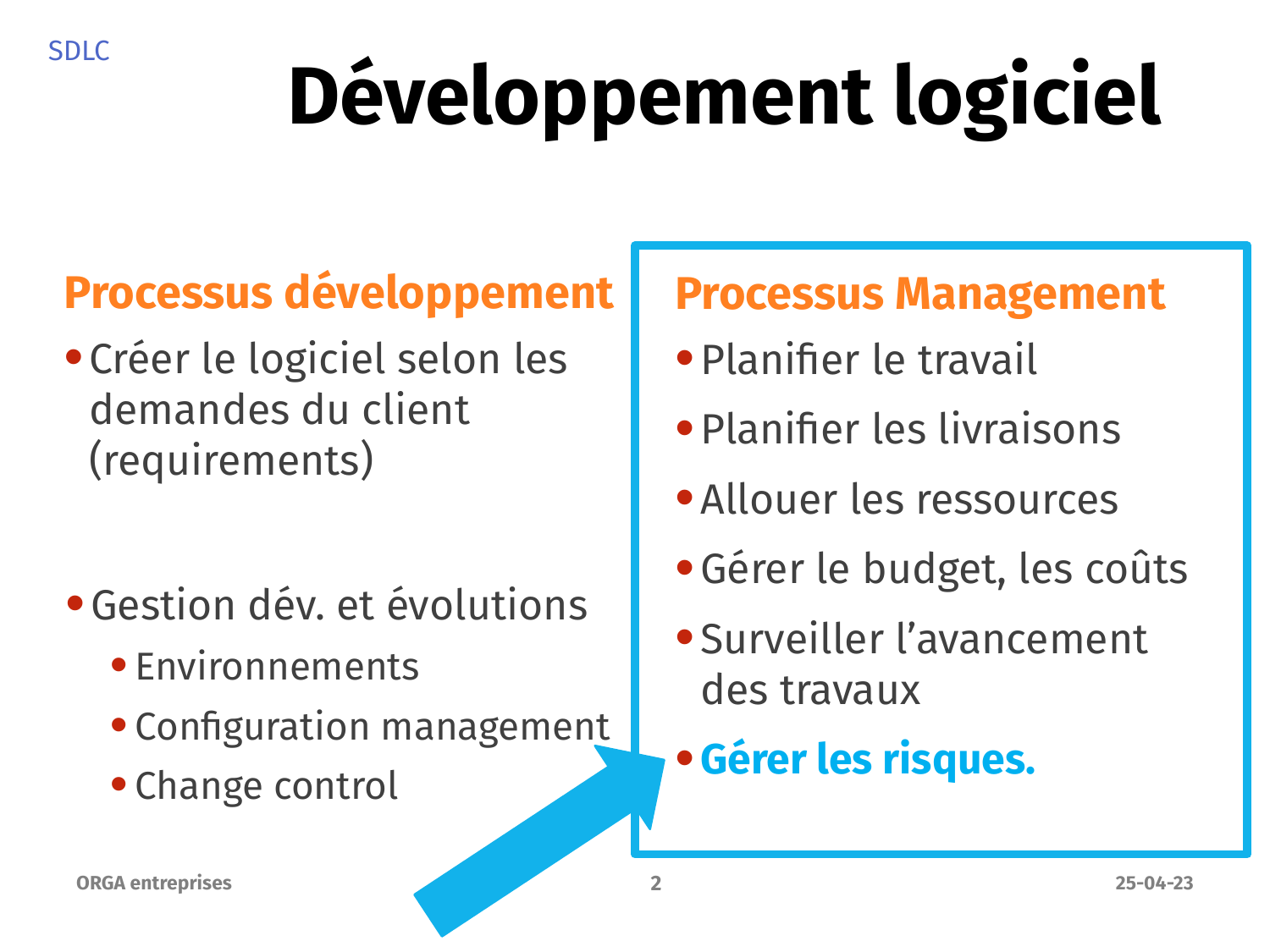

SDLC
# Développement logiciel

Processus développement
Créer le logiciel selon les demandes du client (requirements)
Processus Management
Planifier le travail
Planifier les livraisons
Allouer les ressources
Gérer le budget, les coûts
Surveiller l’avancement des travaux
Gérer les risques.

Gestion dév. et évolutions
Environnements
Configuration management
Change control

ORGA entreprises
2
25-04-23